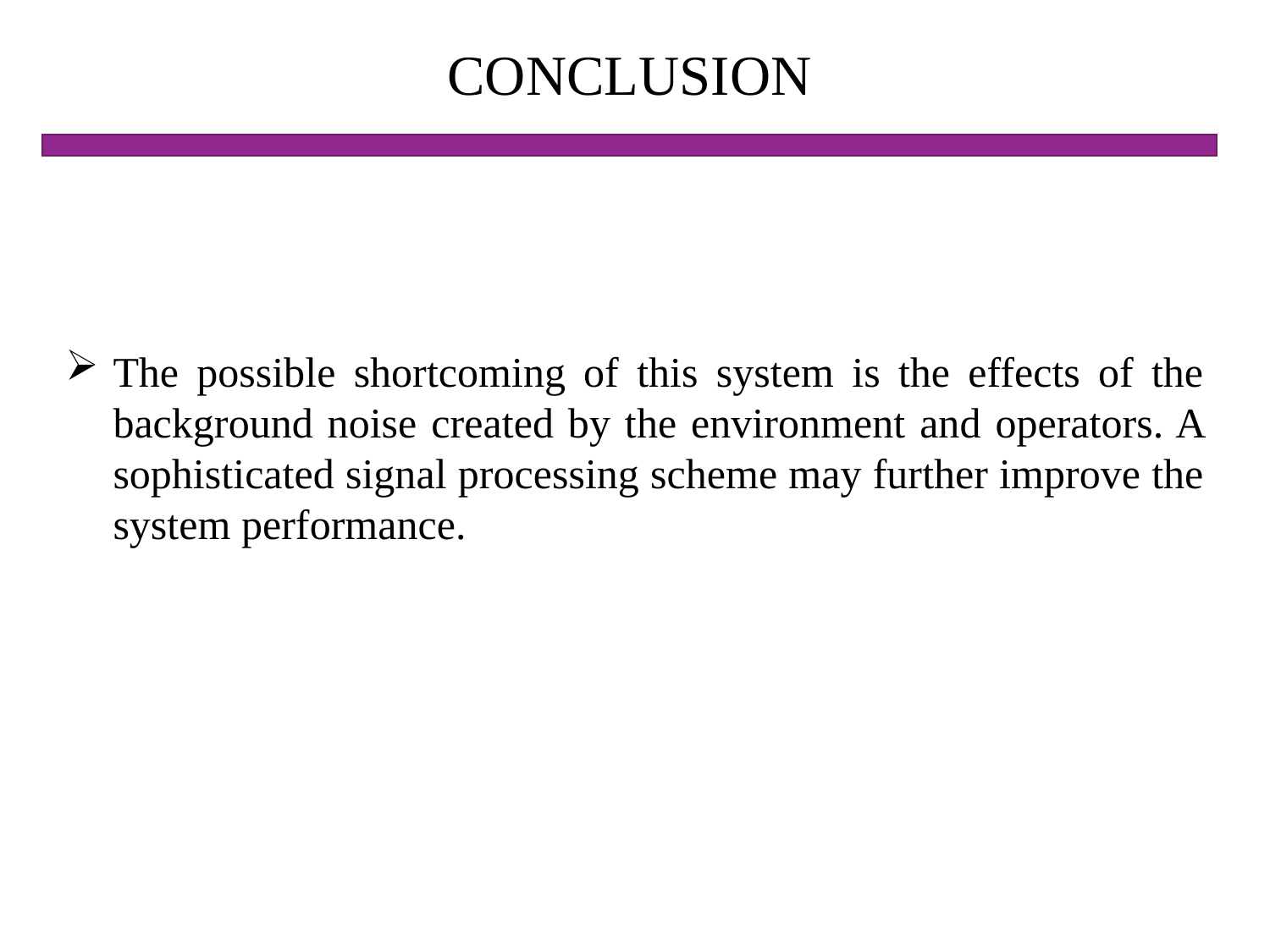

# CONCLUSION

The possible shortcoming of this system is the effects of the background noise created by the environment and operators. A sophisticated signal processing scheme may further improve the system performance.